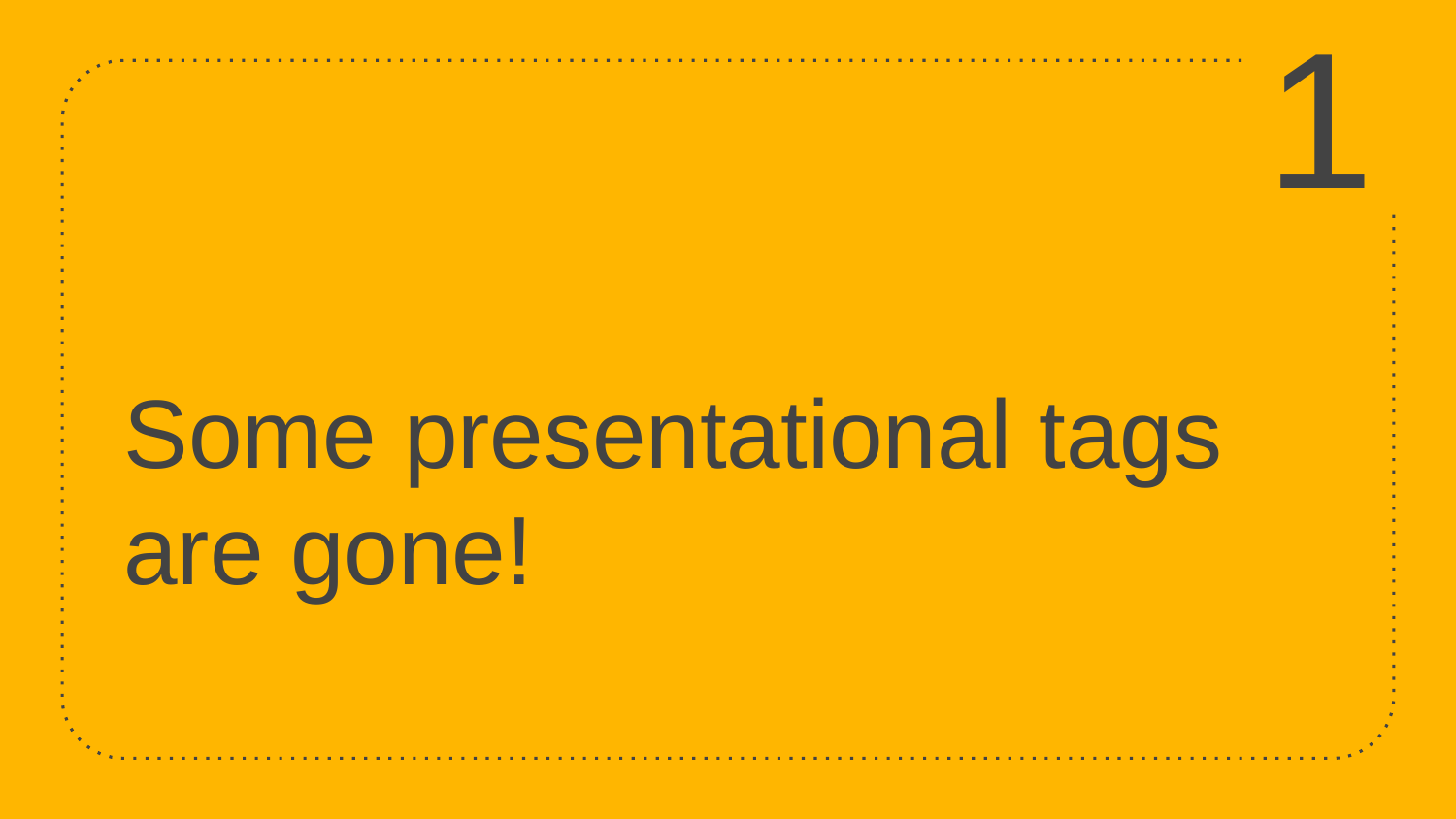

1
# Some presentational tags are gone!